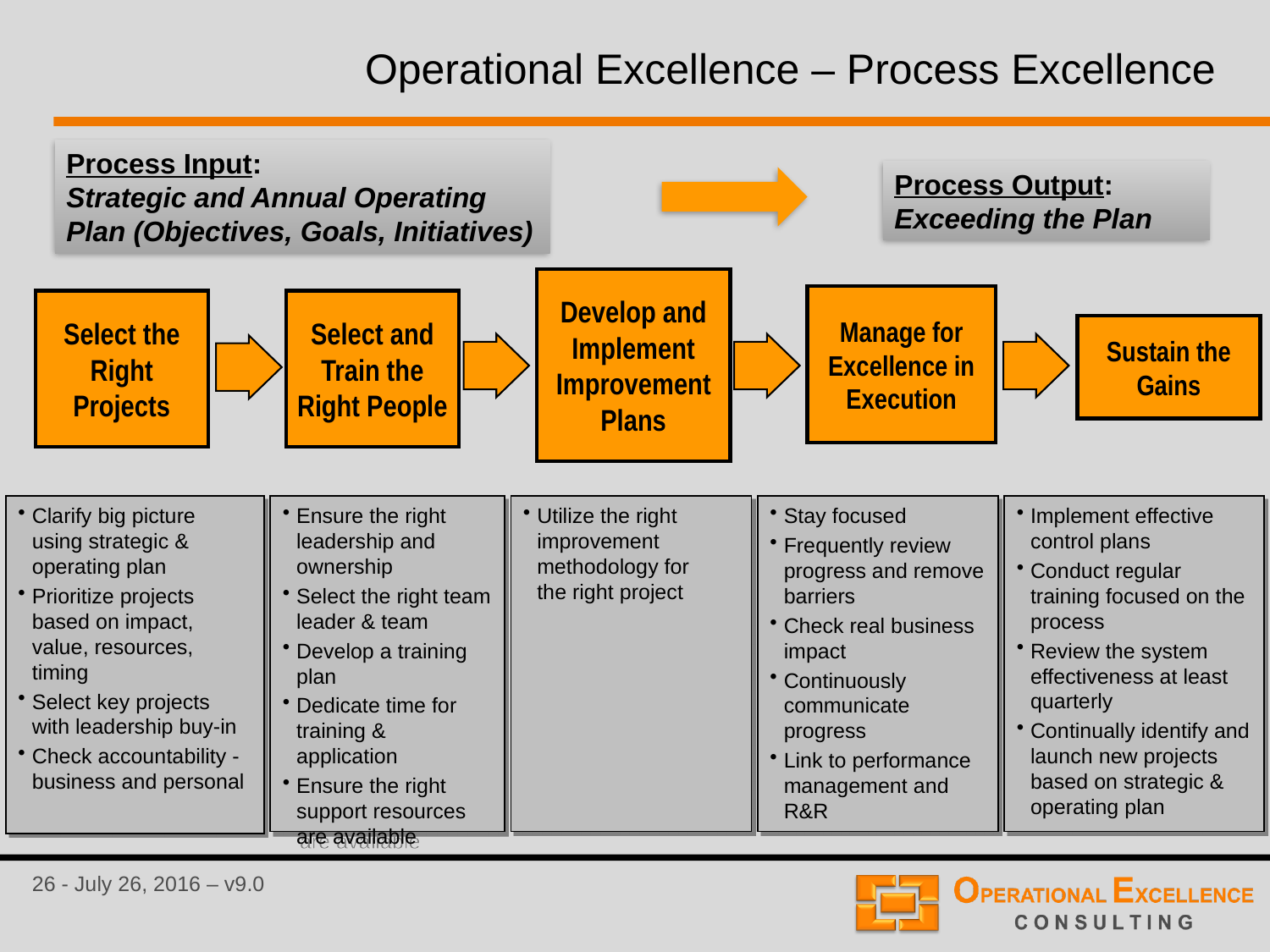

# Operational Excellence – Process Excellence
Process Input:
Strategic and Annual Operating Plan (Objectives, Goals, Initiatives)
Process Output:
Exceeding the Plan

Develop and Implement Improvement Plans

Utilize the right improvement methodology for         the right project
Manage for Excellence in Execution

Stay focused
Frequently review progress and remove barriers
Check real business impact
Continuously communicate progress
Link to performance management and R&R
Select the Right Projects
Clarify big picture using strategic & operating plan
Prioritize projects based on impact, value, resources, timing
Select key projects with leadership buy-in
Check accountability -  business and personal
Select and Train the Right People

Ensure the right leadership and ownership
Select the right team leader & team
Develop a training plan
Dedicate time for training & application
Ensure the right support resources are available
Sustain the Gains

Implement effective control plans
Conduct regular training focused on the process
Review the system effectiveness at least quarterly
Continually identify and launch new projects based on strategic & operating plan